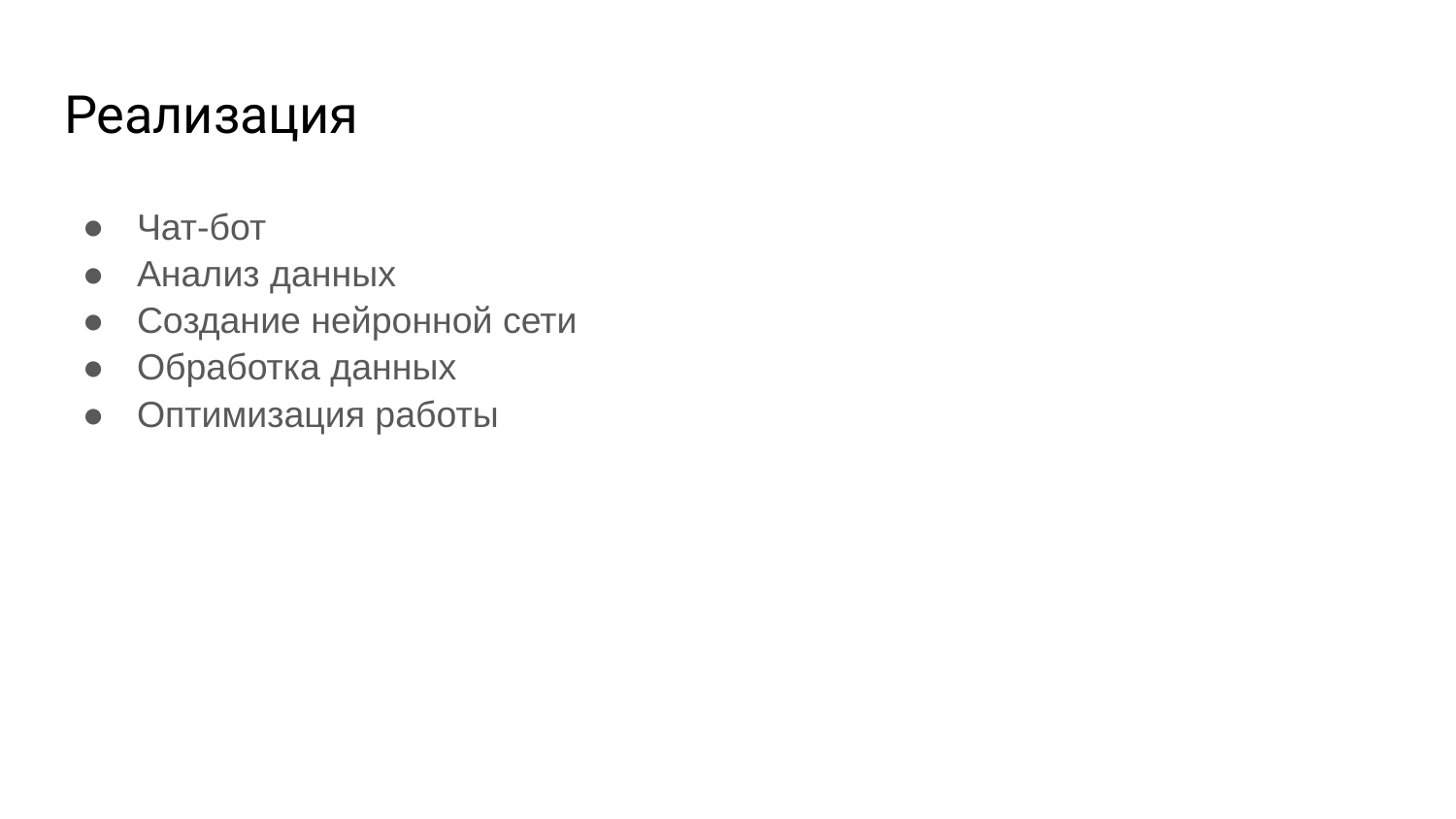

# Реализация
Чат-бот
Анализ данных
Создание нейронной сети
Обработка данных
Оптимизация работы